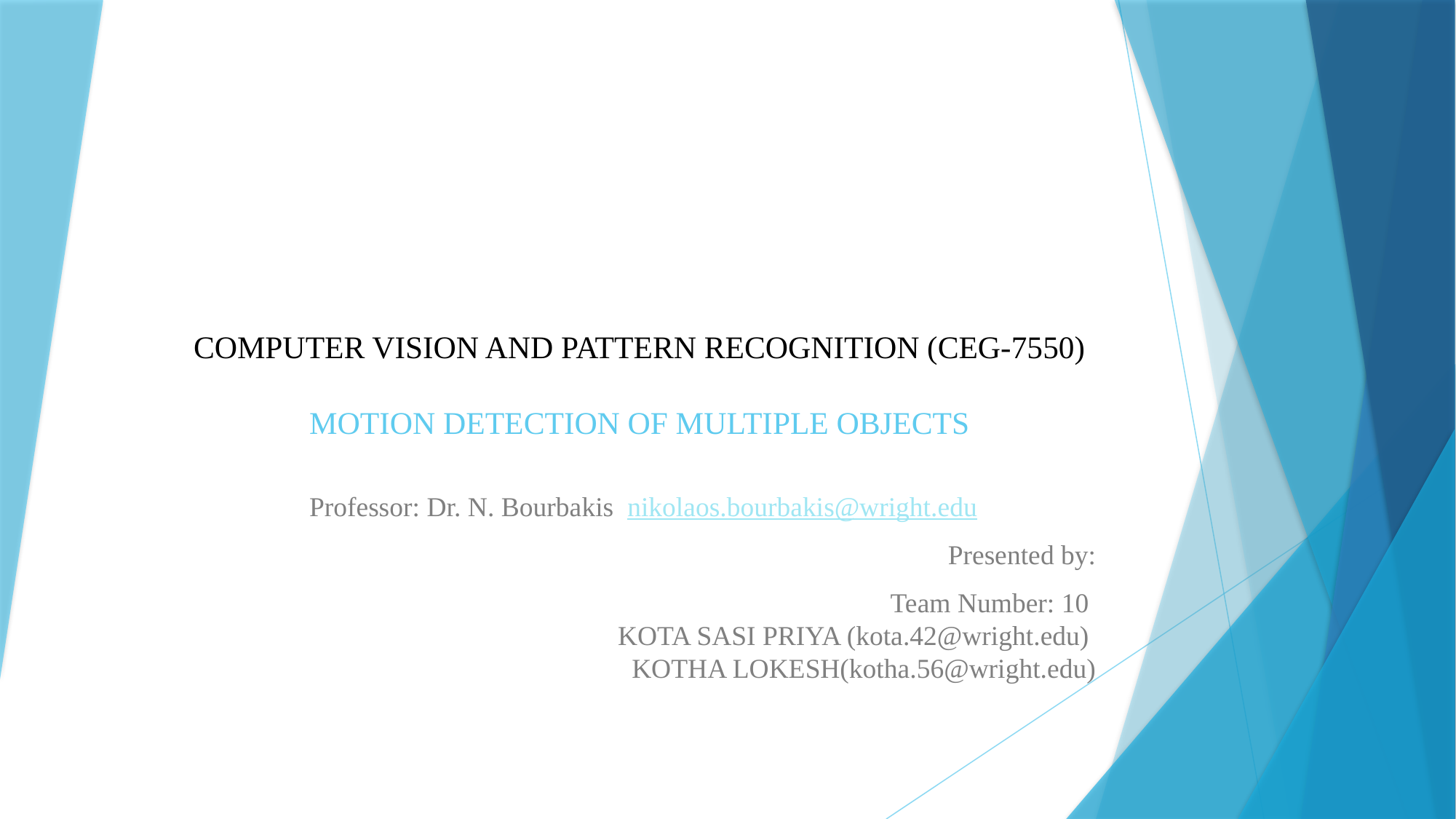

# COMPUTER VISION AND PATTERN RECOGNITION (CEG-7550) MOTION DETECTION OF MULTIPLE OBJECTS
Professor: Dr. N. Bourbakis  nikolaos.bourbakis@wright.edu
Presented by:
Team Number: 10
KOTA SASI PRIYA (kota.42@wright.edu)
KOTHA LOKESH(kotha.56@wright.edu)